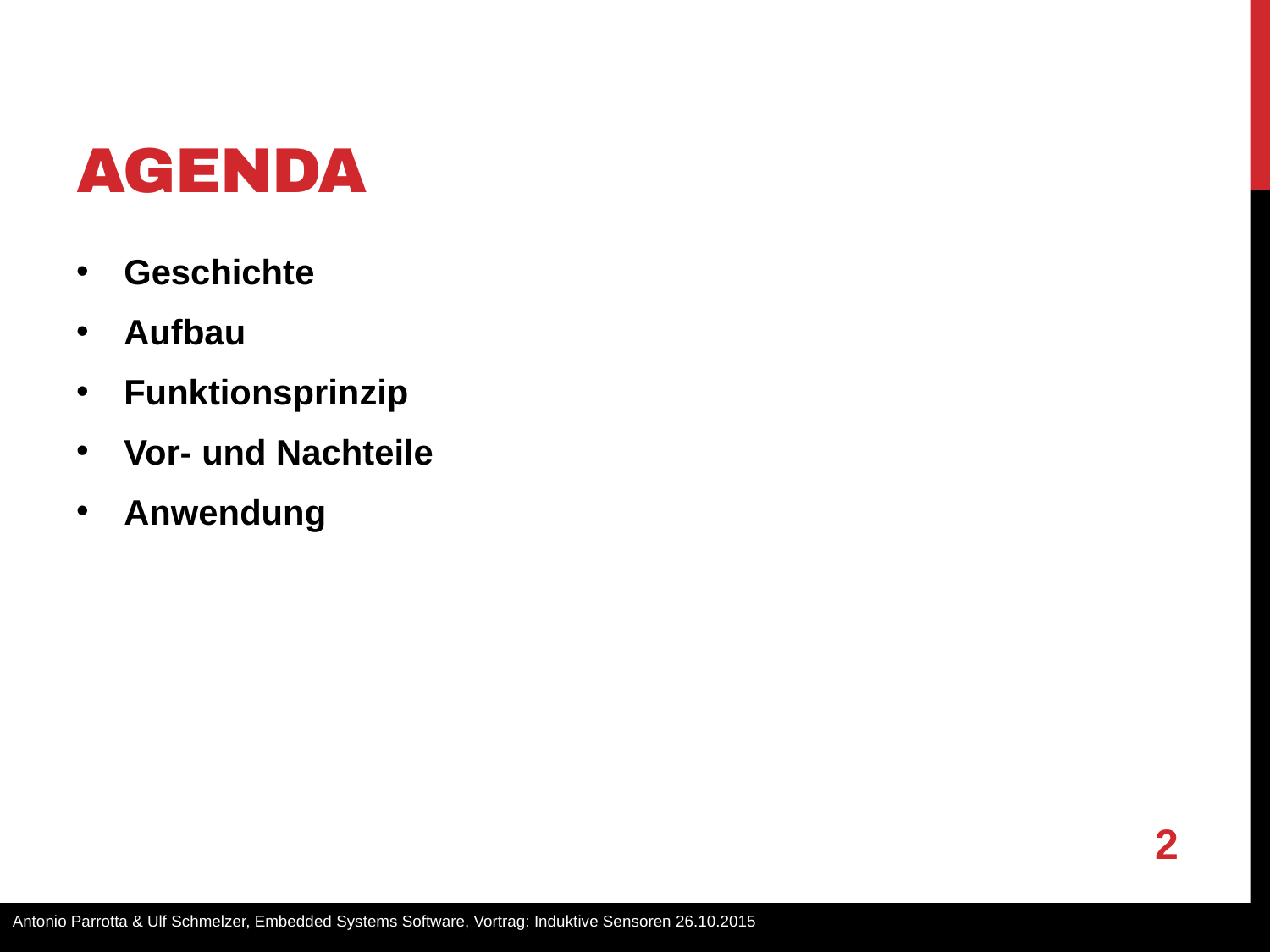

# Agenda
Geschichte
Aufbau
Funktionsprinzip
Vor- und Nachteile
Anwendung
2
Antonio Parrotta & Ulf Schmelzer, Embedded Systems Software, Vortrag: Induktive Sensoren 26.10.2015